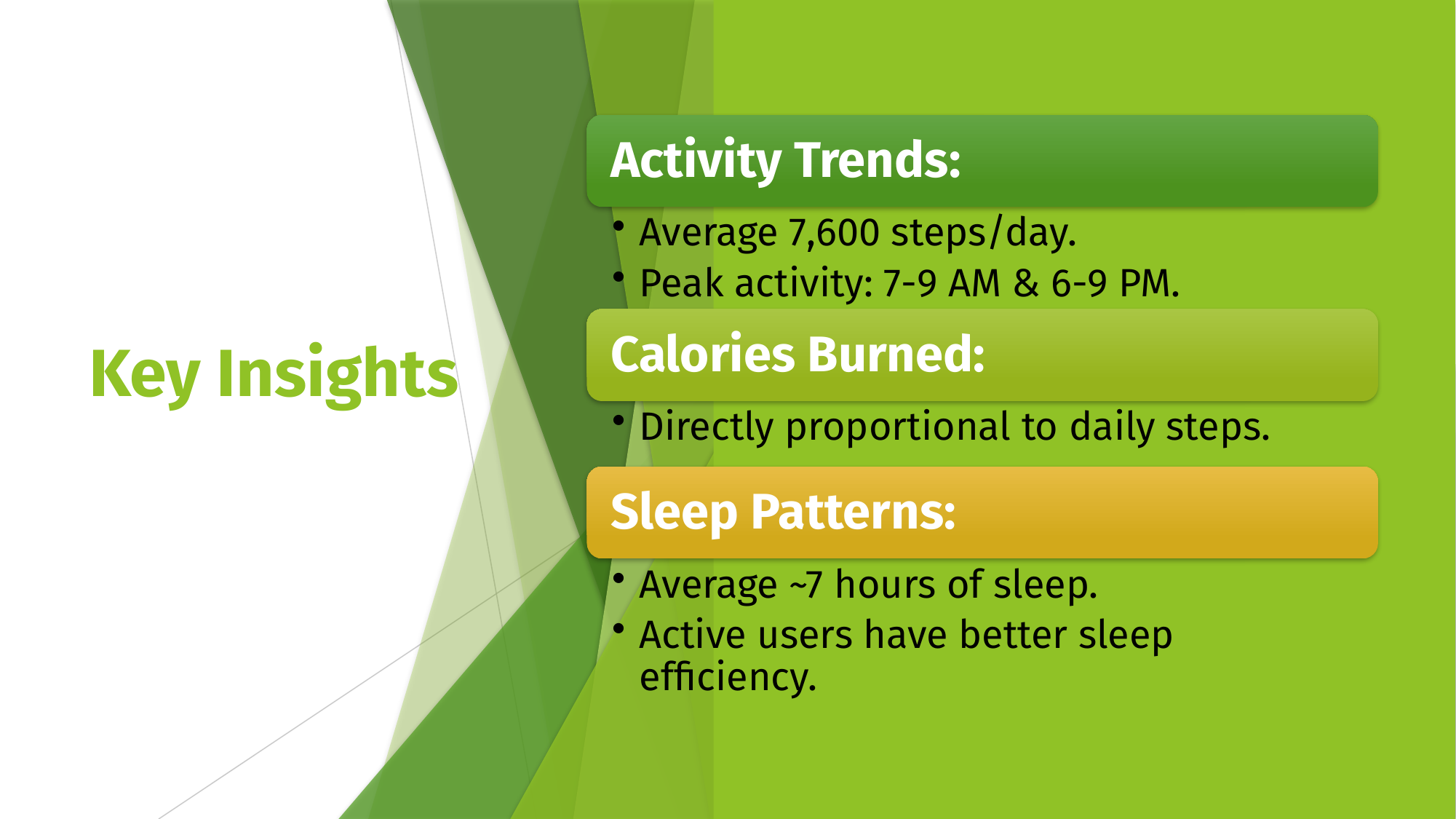

Activity Trends:
Average 7,600 steps/day.
Peak activity: 7-9 AM & 6-9 PM.
Calories Burned:
Directly proportional to daily steps.
Sleep Patterns:
Average ~7 hours of sleep.
Active users have better sleep efficiency.
# Key Insights